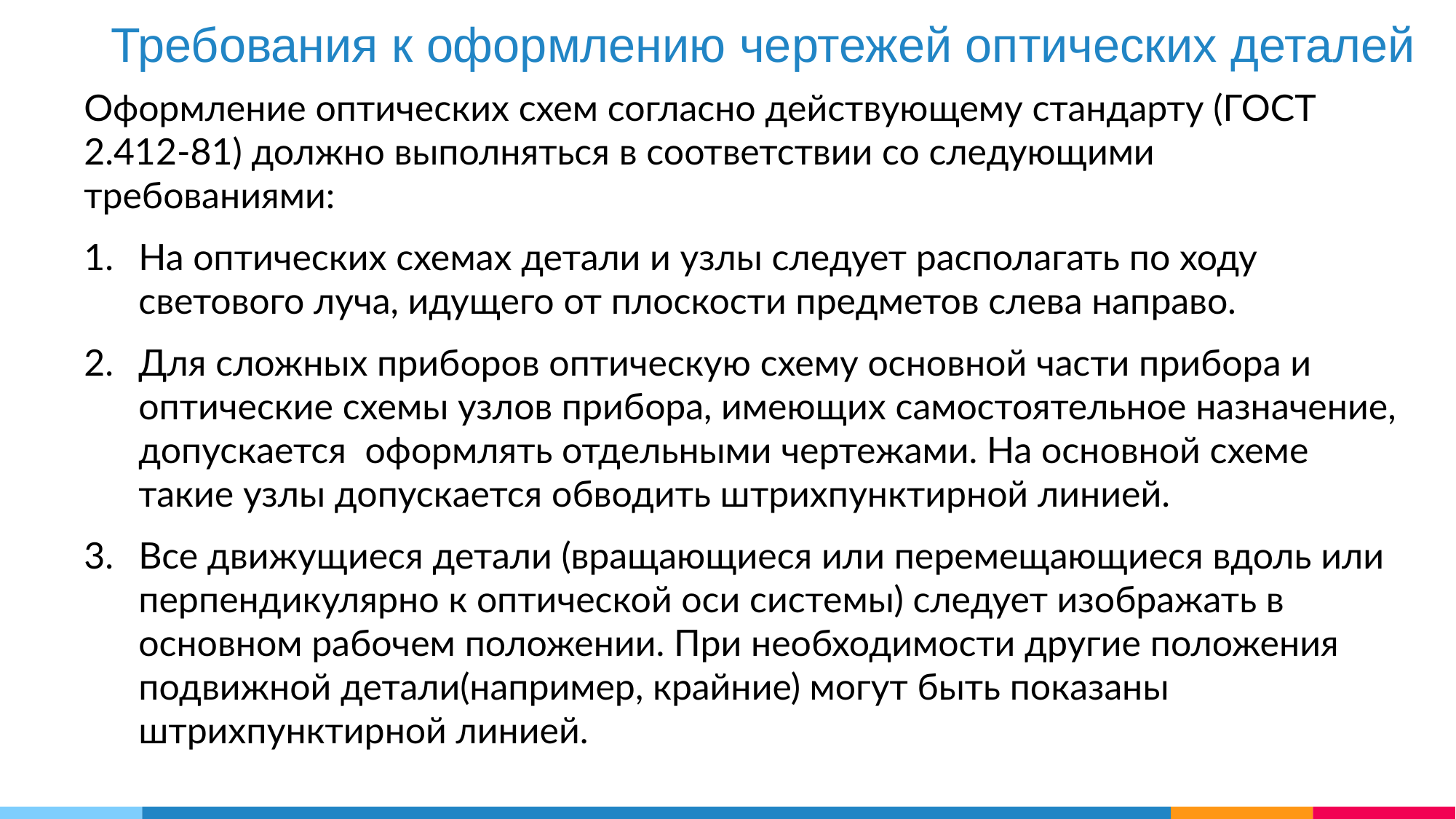

Требования к оформлению чертежей оптических деталей

Оформление оптических схем согласно действующему стандарту (ГОСТ 2.412-81) должно выполняться в соответствии со следующими требованиями:
На оптических схемах детали и узлы следует располагать по ходу светового луча, идущего от плоскости предметов слева направо.
Для сложных приборов оптическую схему основной части прибора и оптические схемы узлов прибора, имеющих самостоятельное назначение, допускается  оформлять отдельными чертежами. На основной схеме такие узлы допускается обводить штрихпунктирной линией.
Все движущиеся детали (вращающиеся или перемещающиеся вдоль или перпендикулярно к оптической оси системы) следует изображать в основном рабочем положении. При необходимости другие положения подвижной детали(например, крайние) могут быть показаны штрихпунктирной линией.